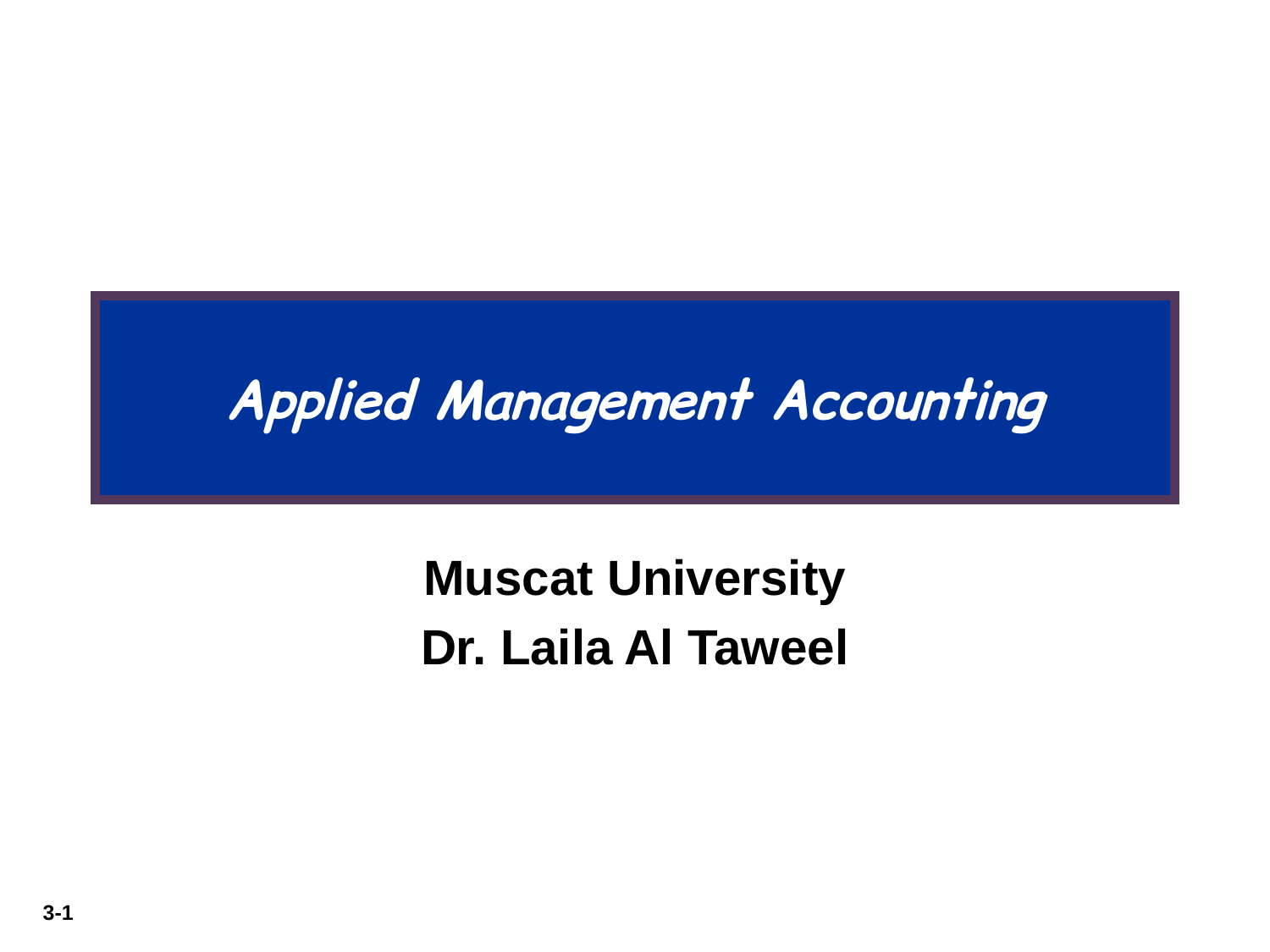

# Applied Management Accounting
Muscat University
Dr. Laila Al Taweel